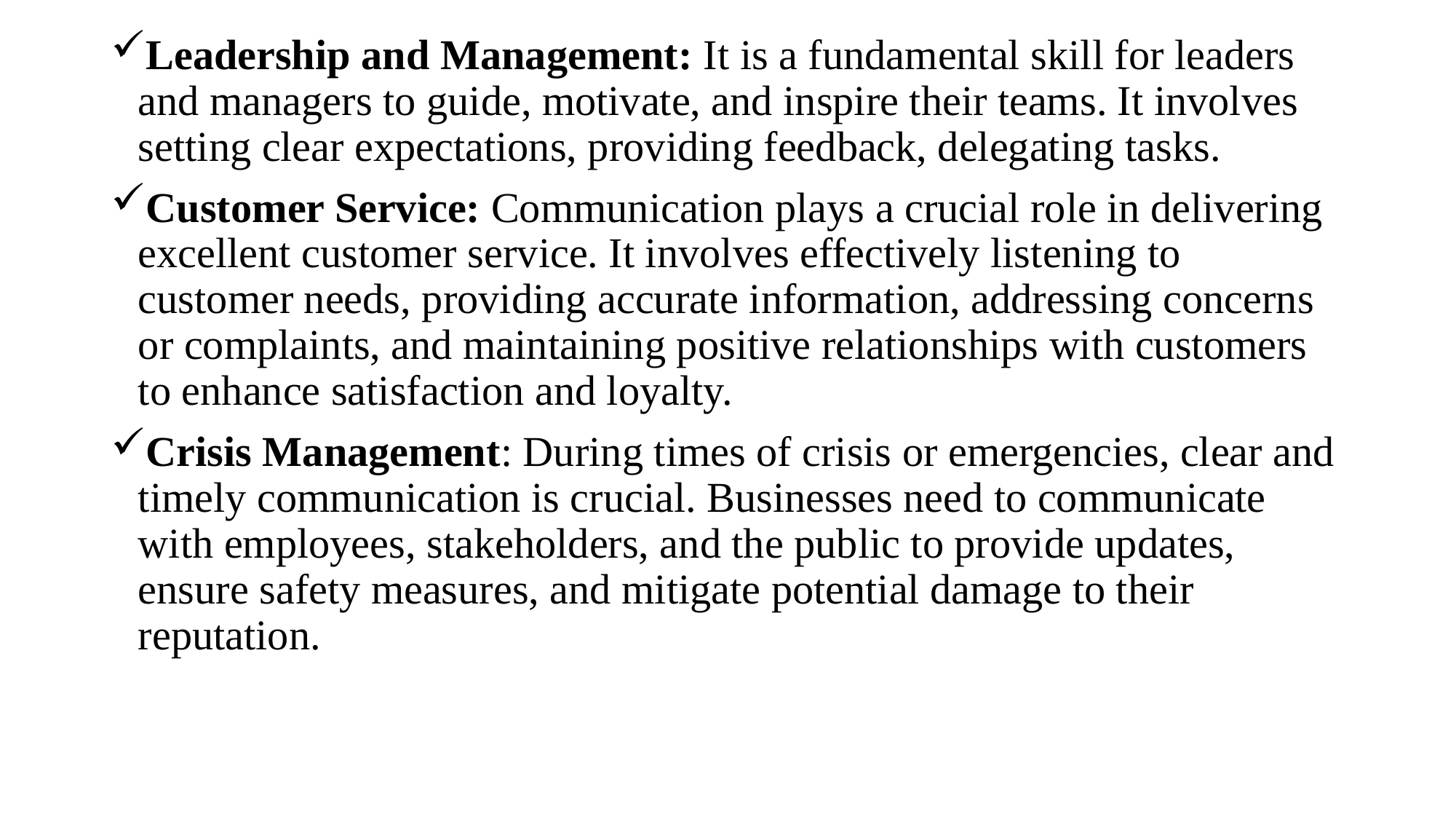

Leadership and Management: It is a fundamental skill for leaders and managers to guide, motivate, and inspire their teams. It involves setting clear expectations, providing feedback, delegating tasks.
Customer Service: Communication plays a crucial role in delivering excellent customer service. It involves effectively listening to customer needs, providing accurate information, addressing concerns or complaints, and maintaining positive relationships with customers to enhance satisfaction and loyalty.
Crisis Management: During times of crisis or emergencies, clear and timely communication is crucial. Businesses need to communicate with employees, stakeholders, and the public to provide updates, ensure safety measures, and mitigate potential damage to their reputation.